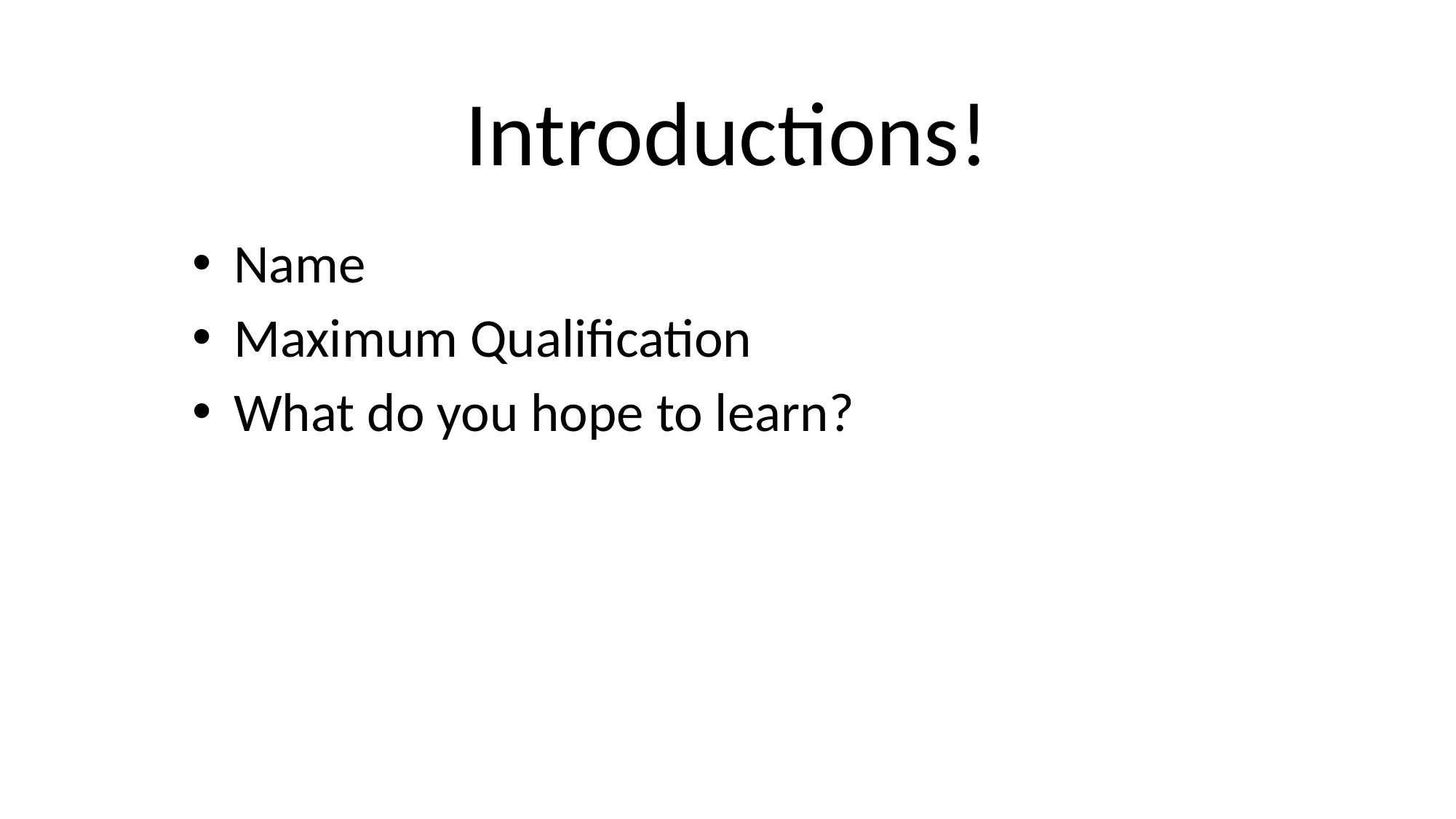

# Introductions!
Name
Maximum Qualification
What do you hope to learn?